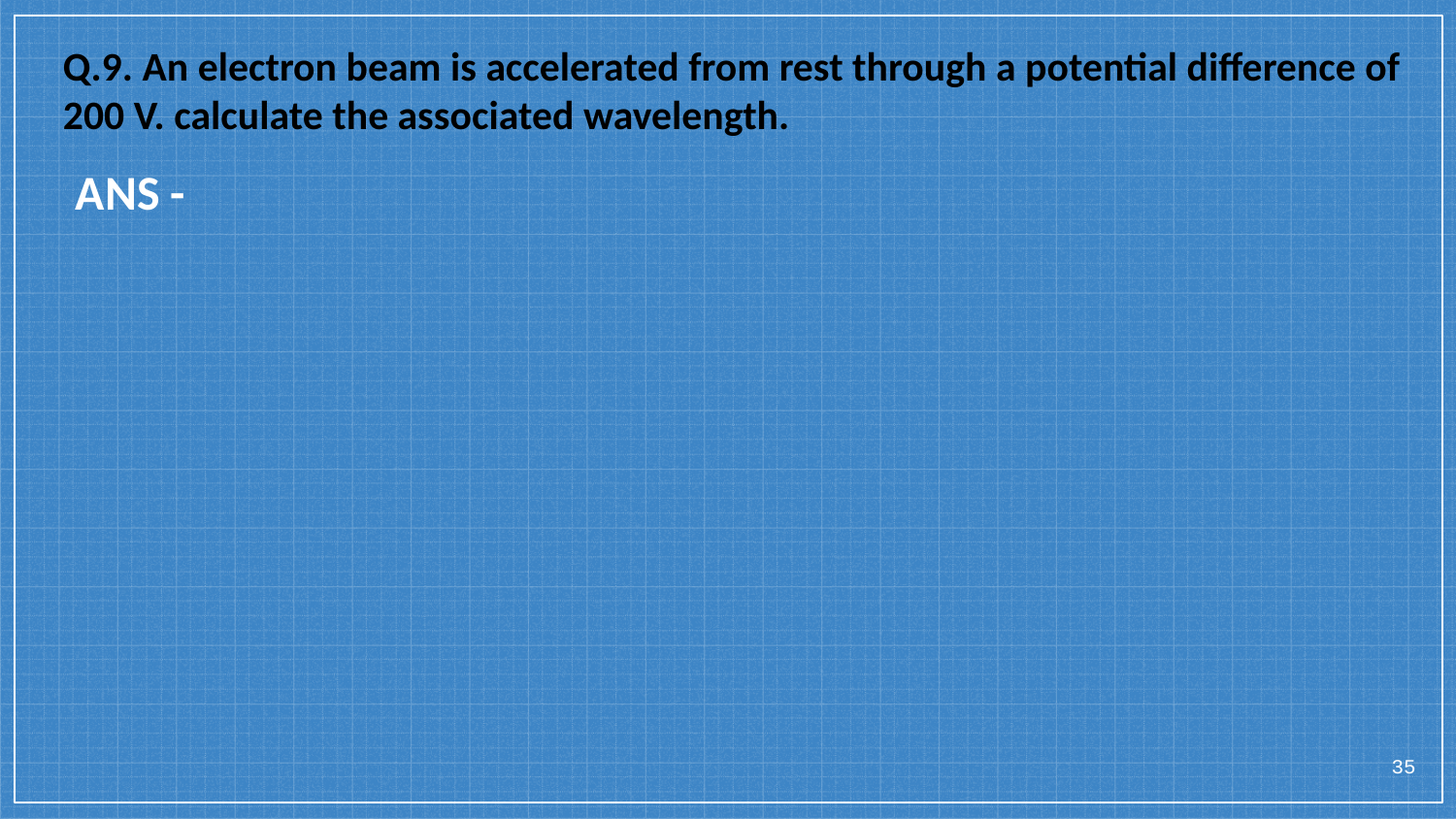

Q.9. An electron beam is accelerated from rest through a potential difference of 200 V. calculate the associated wavelength.
ANS -
35